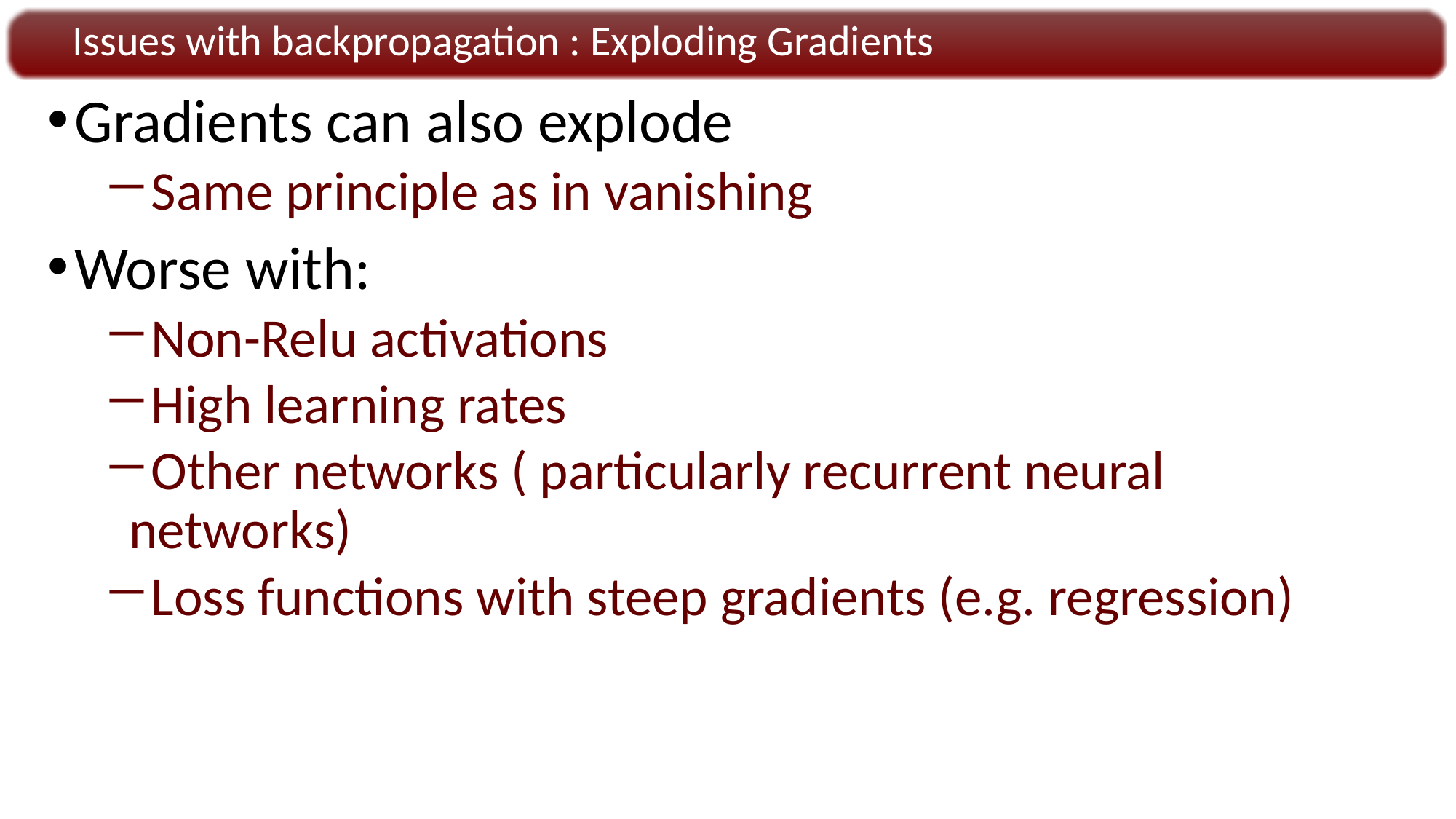

Issues with backpropagation : Exploding Gradients
Gradients can also explode
Same principle as in vanishing
Worse with:
Non-Relu activations
High learning rates
Other networks ( particularly recurrent neural networks)
Loss functions with steep gradients (e.g. regression)